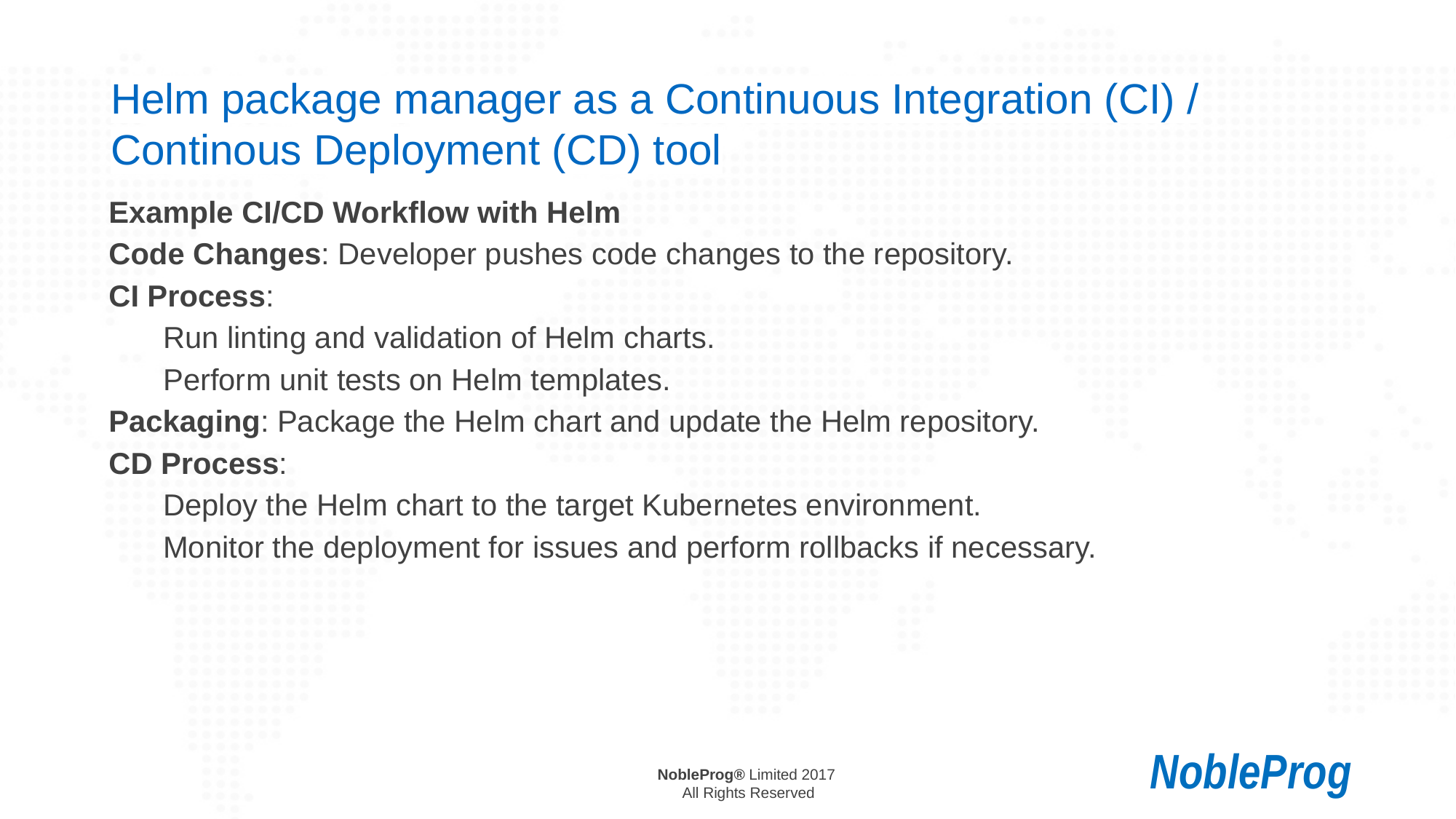

# Helm package manager as a Continuous Integration (CI) / Continous Deployment (CD) tool
Example CI/CD Workflow with Helm
Code Changes: Developer pushes code changes to the repository.
CI Process:
Run linting and validation of Helm charts.
Perform unit tests on Helm templates.
Packaging: Package the Helm chart and update the Helm repository.
CD Process:
Deploy the Helm chart to the target Kubernetes environment.
Monitor the deployment for issues and perform rollbacks if necessary.